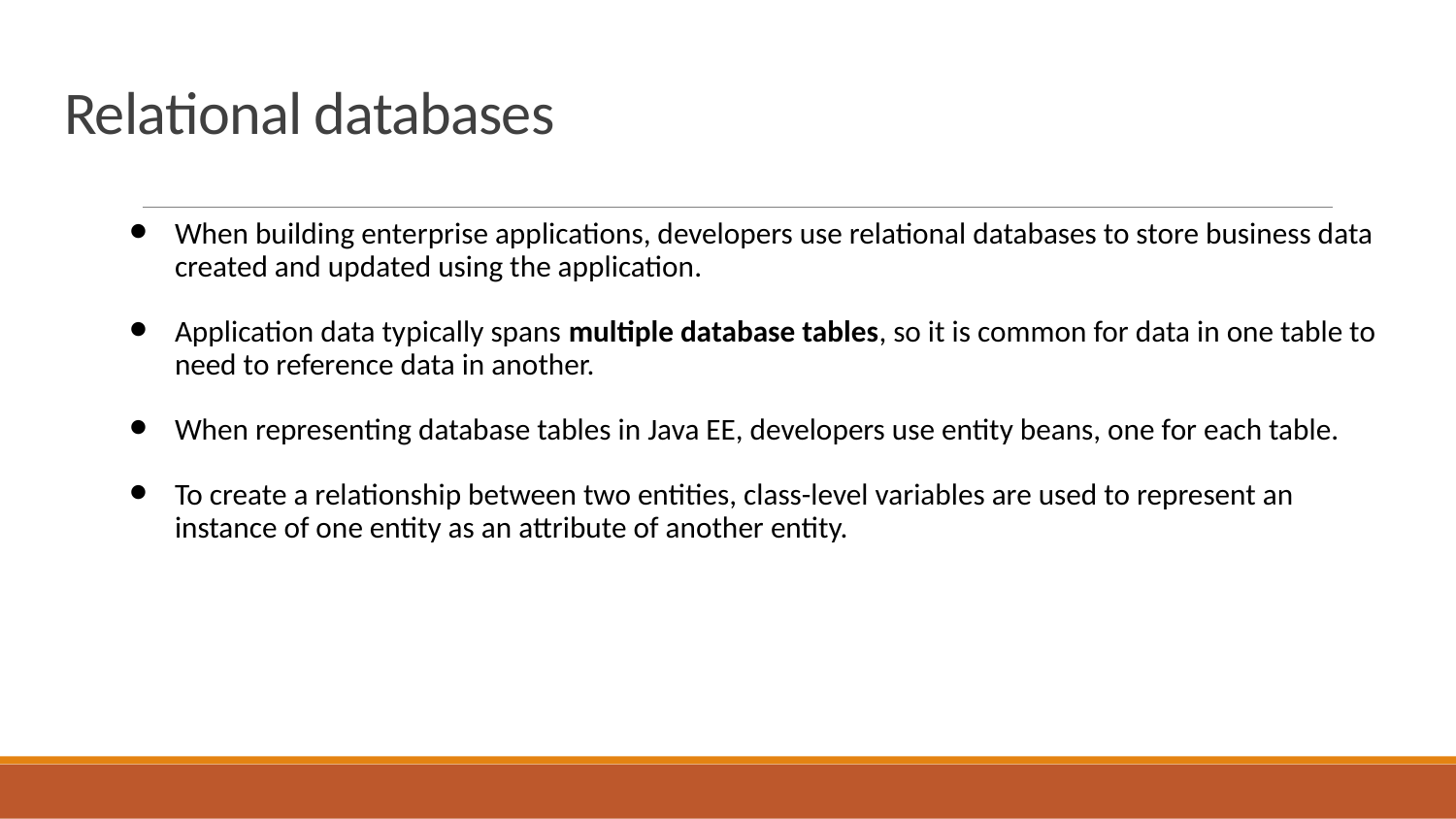

# Relational databases
When building enterprise applications, developers use relational databases to store business data created and updated using the application.

Application data typically spans multiple database tables, so it is common for data in one table to need to reference data in another.

When representing database tables in Java EE, developers use entity beans, one for each table.

To create a relationship between two entities, class-level variables are used to represent an instance of one entity as an attribute of another entity.